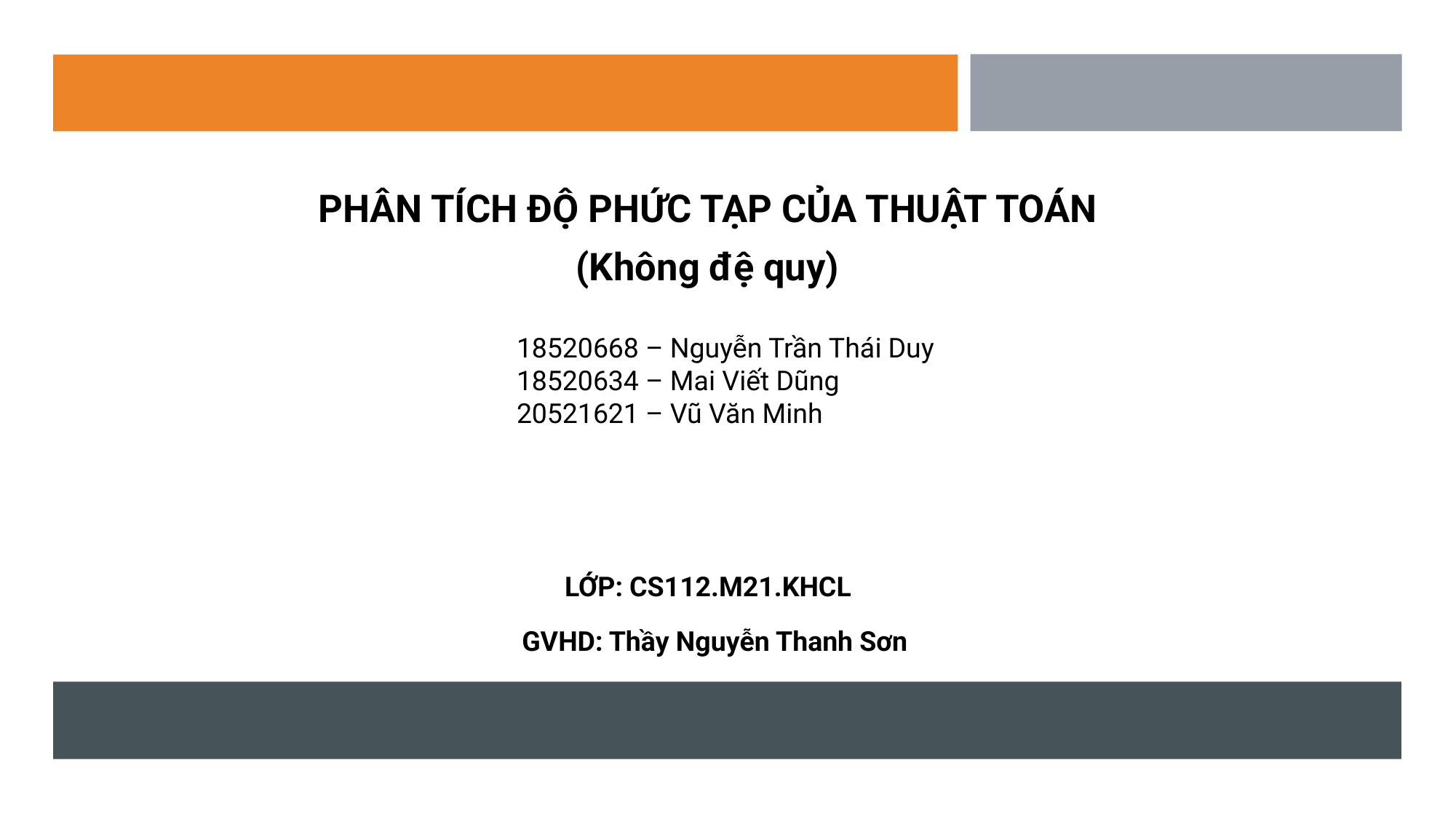

PHÂN TÍCH ĐỘ PHỨC TẠP CỦA THUẬT TOÁN
(Không đệ quy)
18520668 – Nguyễn Trần Thái Duy
18520634 – Mai Viết Dũng
20521621 – Vũ Văn Minh
LỚP: CS112.M21.KHCL

GVHD: Thầy Nguyễn Thanh Sơn